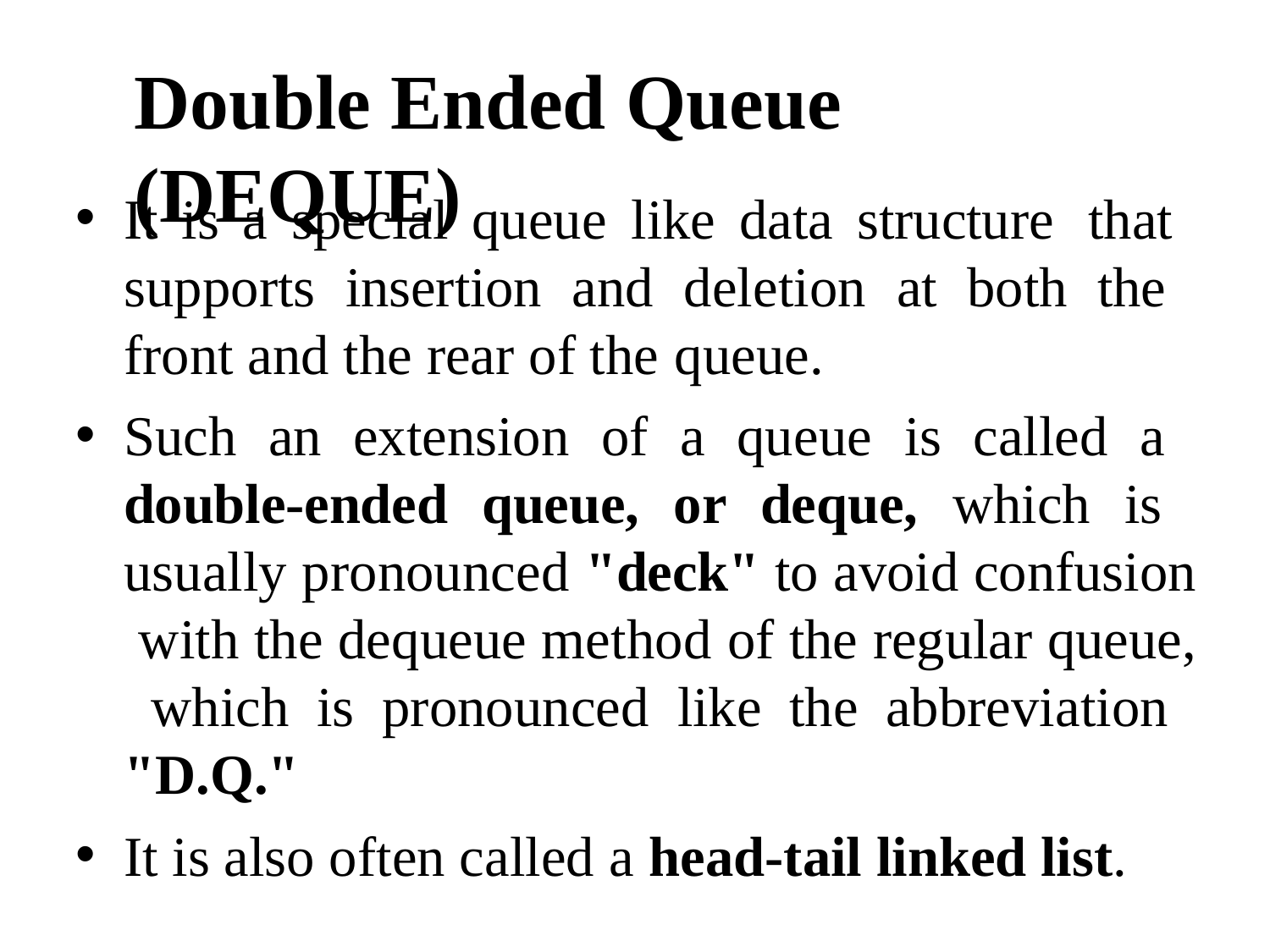

# Double Ended Queue (DEQUE)
It is a special queue like data structure that  supports insertion and deletion at both the  front and the rear of the queue.
Such an extension of a queue is called a  double-ended queue, or deque, which is  usually pronounced "deck" to avoid confusion  with the dequeue method of the regular queue,  which is pronounced like the abbreviation  "D.Q."
It is also often called a head-tail linked list.